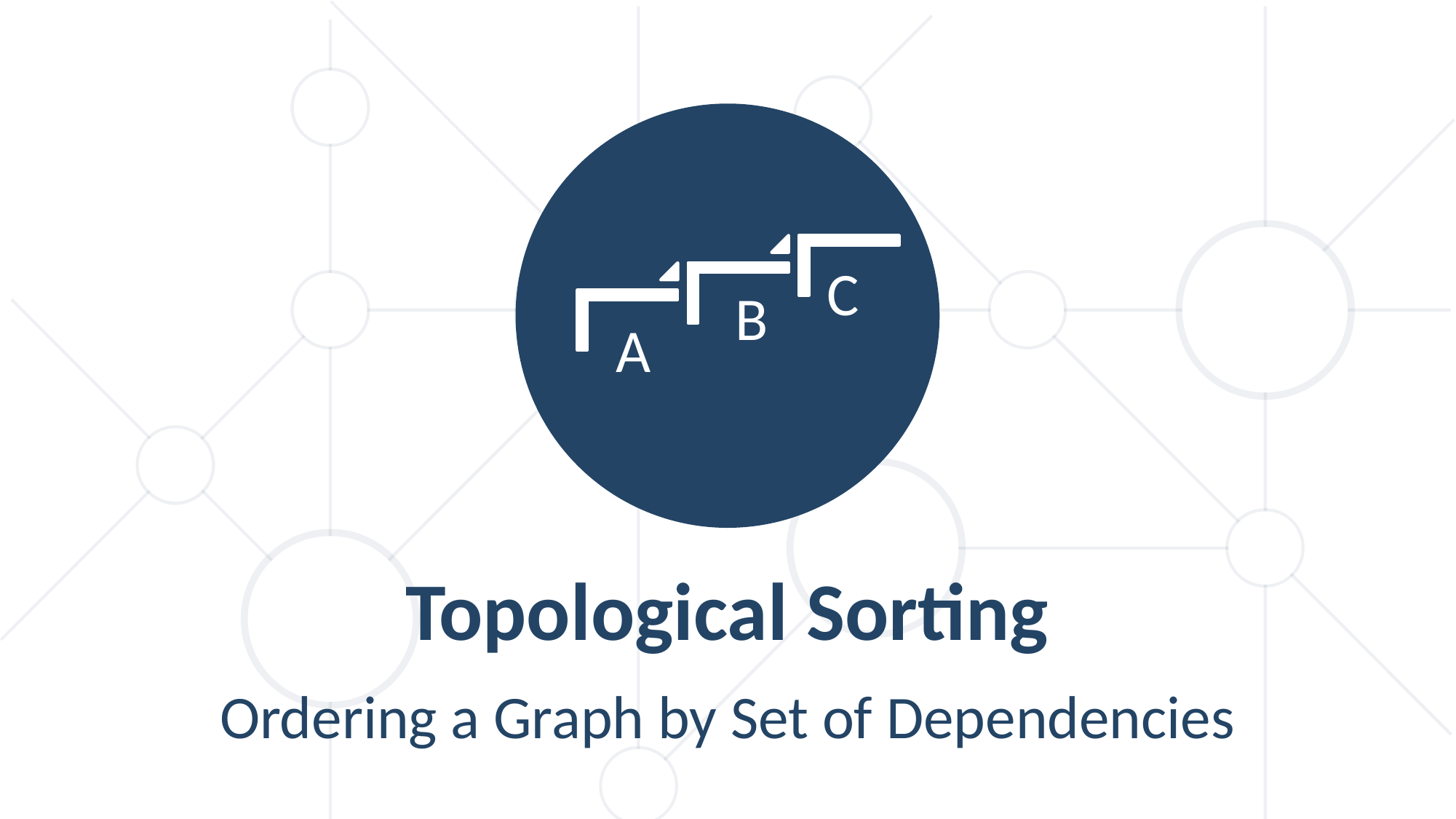

A
B
C
Topological Sorting
Ordering a Graph by Set of Dependencies